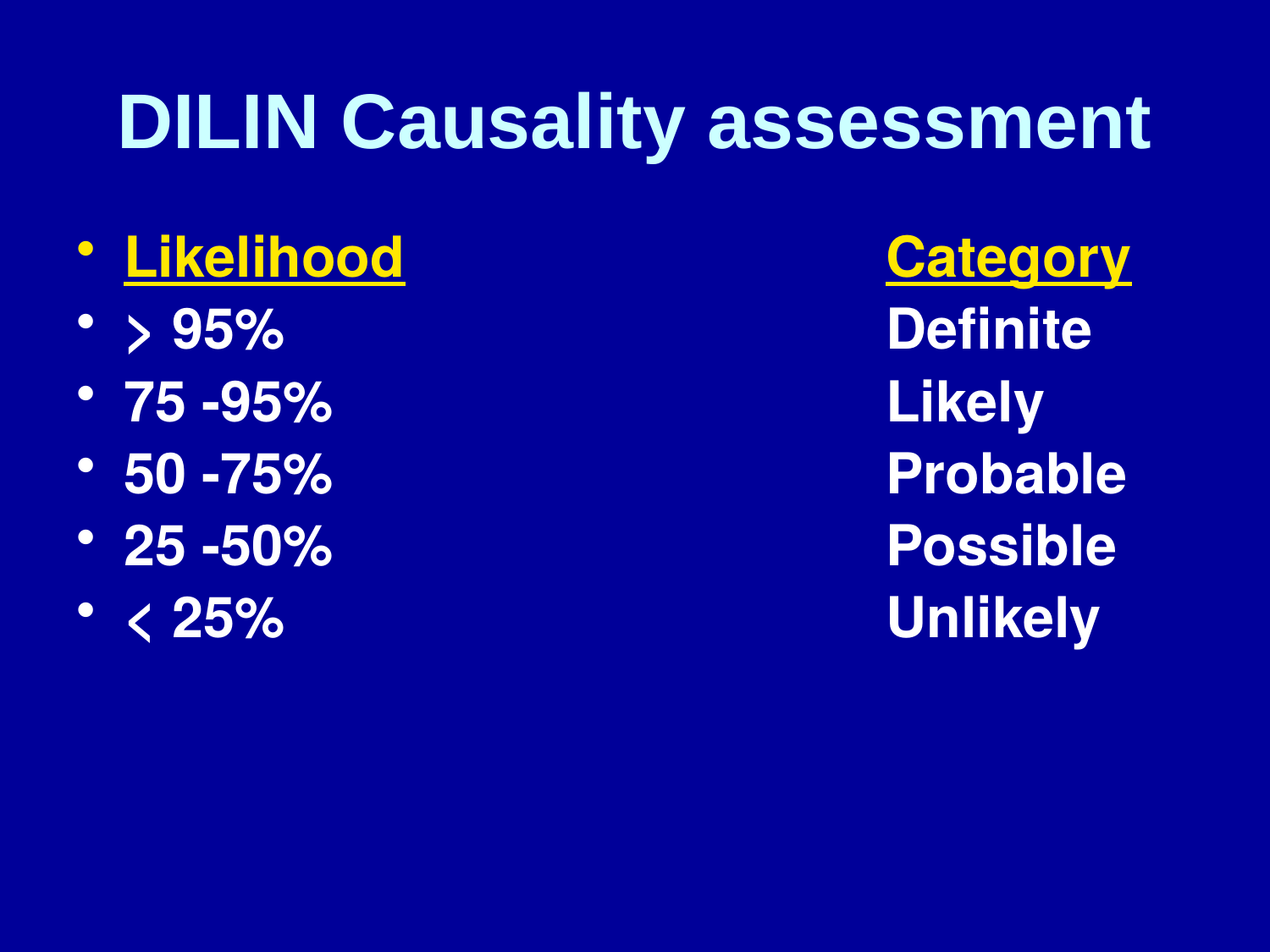

# DILIN Causality assessment
Likelihood				Category
> 95%         				Definite
75 -95%                       		Likely
50 -75%                        		Probable
25 -50%                             	Possible
< 25%                 			Unlikely